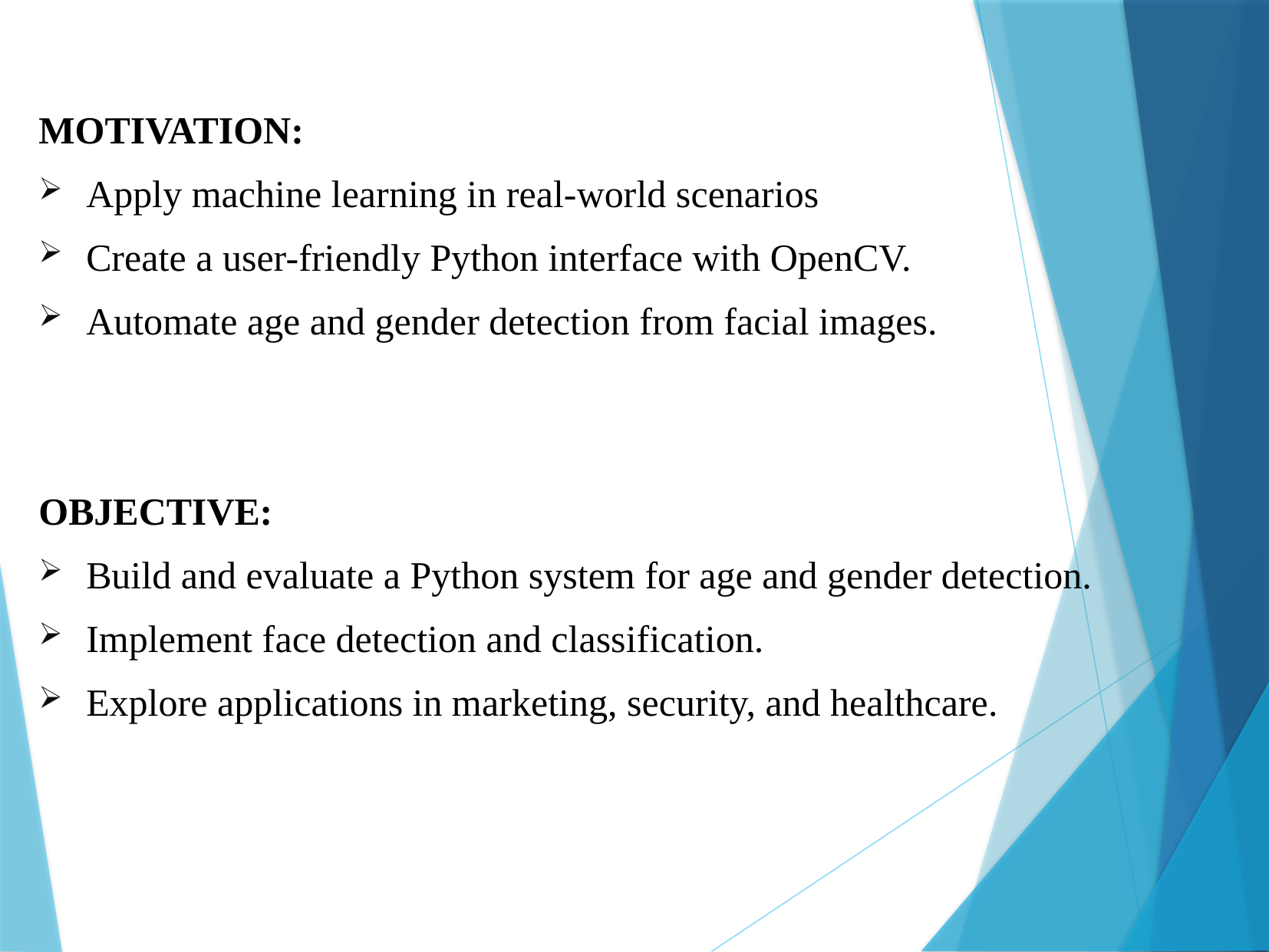

MOTIVATION:
Apply machine learning in real-world scenarios
Create a user-friendly Python interface with OpenCV.
Automate age and gender detection from facial images.

OBJECTIVE:
Build and evaluate a Python system for age and gender detection.
Implement face detection and classification.
Explore applications in marketing, security, and healthcare.